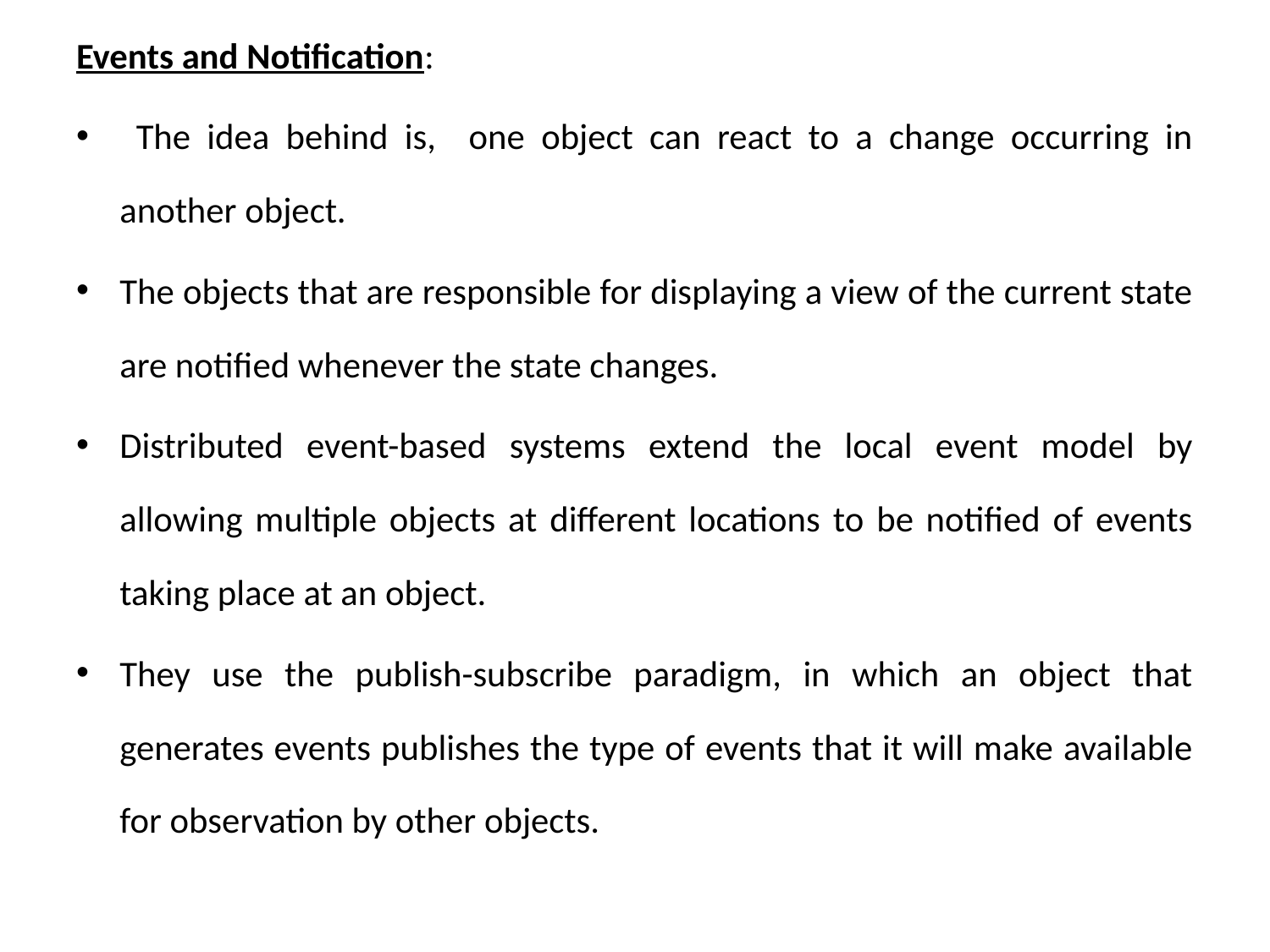

Events and Notification:
 The idea behind is,  one object can react to a change occurring in another object.
The objects that are responsible for displaying a view of the current state are notified whenever the state changes.
Distributed event-based systems extend the local event model by allowing multiple objects at different locations to be notified of events taking place at an object.
They use the publish-subscribe paradigm, in which an object that generates events publishes the type of events that it will make available for observation by other objects.